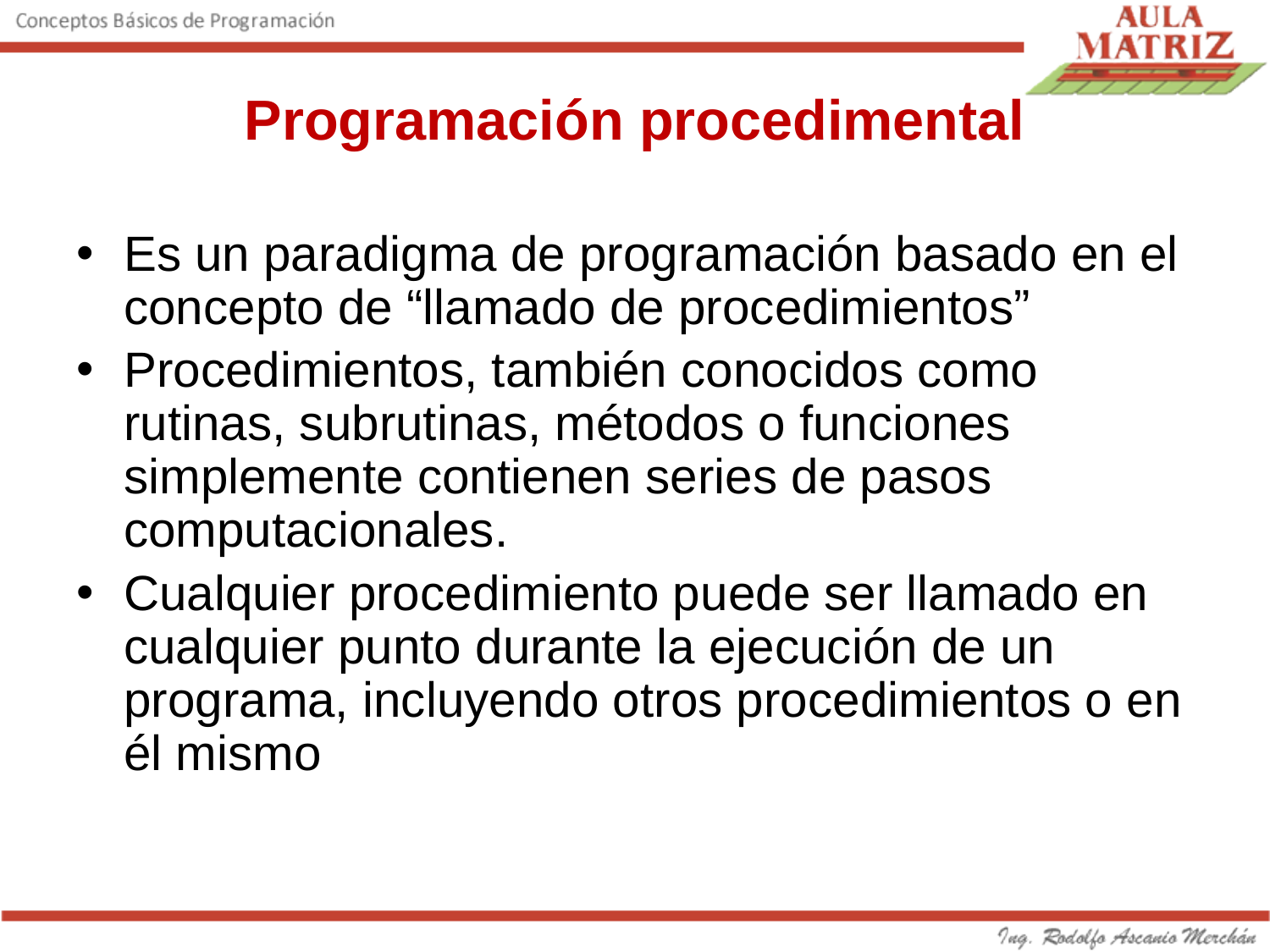

# Programación procedimental
Es un paradigma de programación basado en el concepto de “llamado de procedimientos”
Procedimientos, también conocidos como rutinas, subrutinas, métodos o funciones simplemente contienen series de pasos computacionales.
Cualquier procedimiento puede ser llamado en cualquier punto durante la ejecución de un programa, incluyendo otros procedimientos o en él mismo